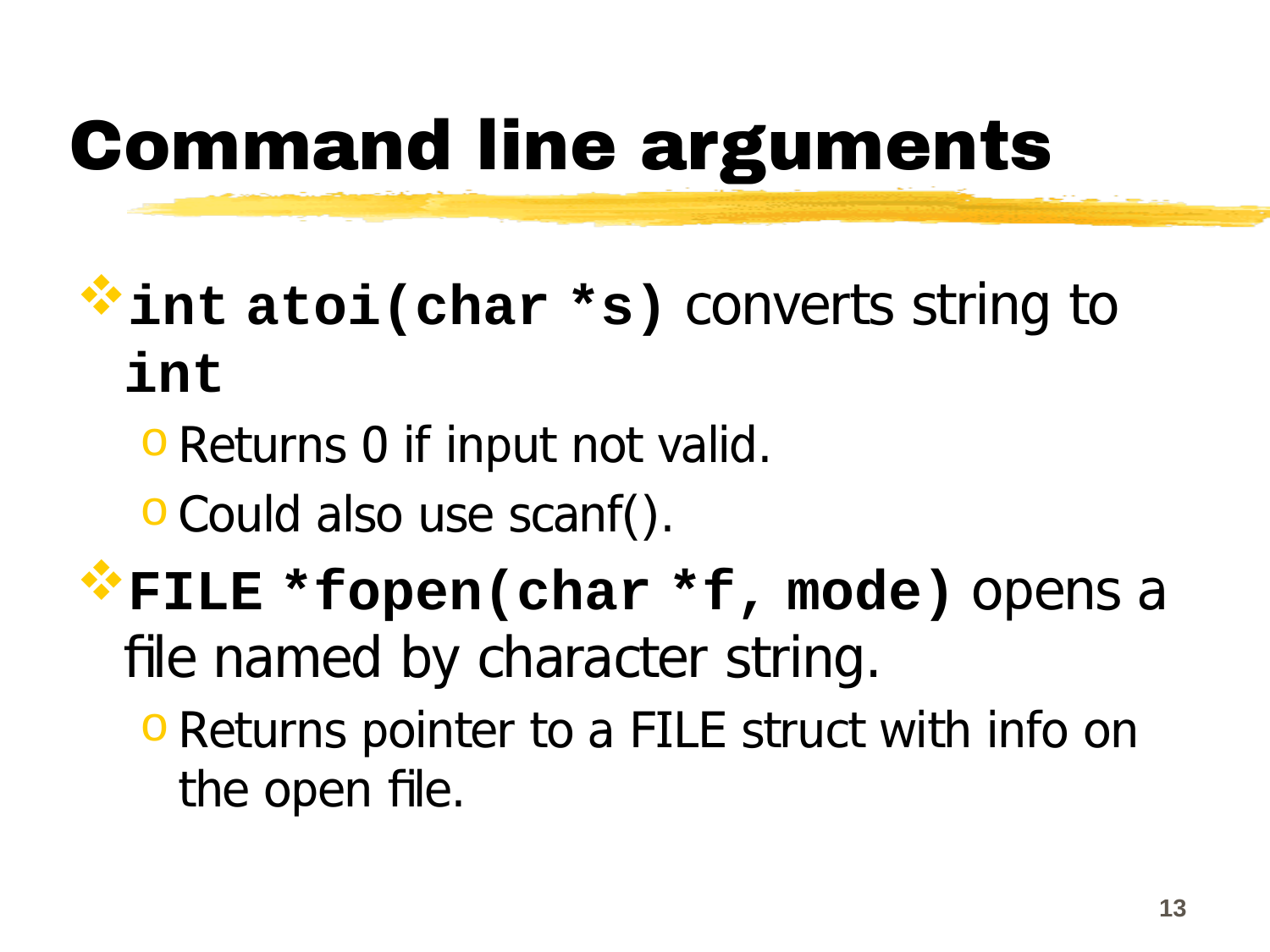

# Command line arguments
int atoi(char *s) converts string to int
Returns 0 if input not valid.
Could also use scanf().
FILE *fopen(char *f, mode) opens a file named by character string.
Returns pointer to a FILE struct with info on the open file.
13